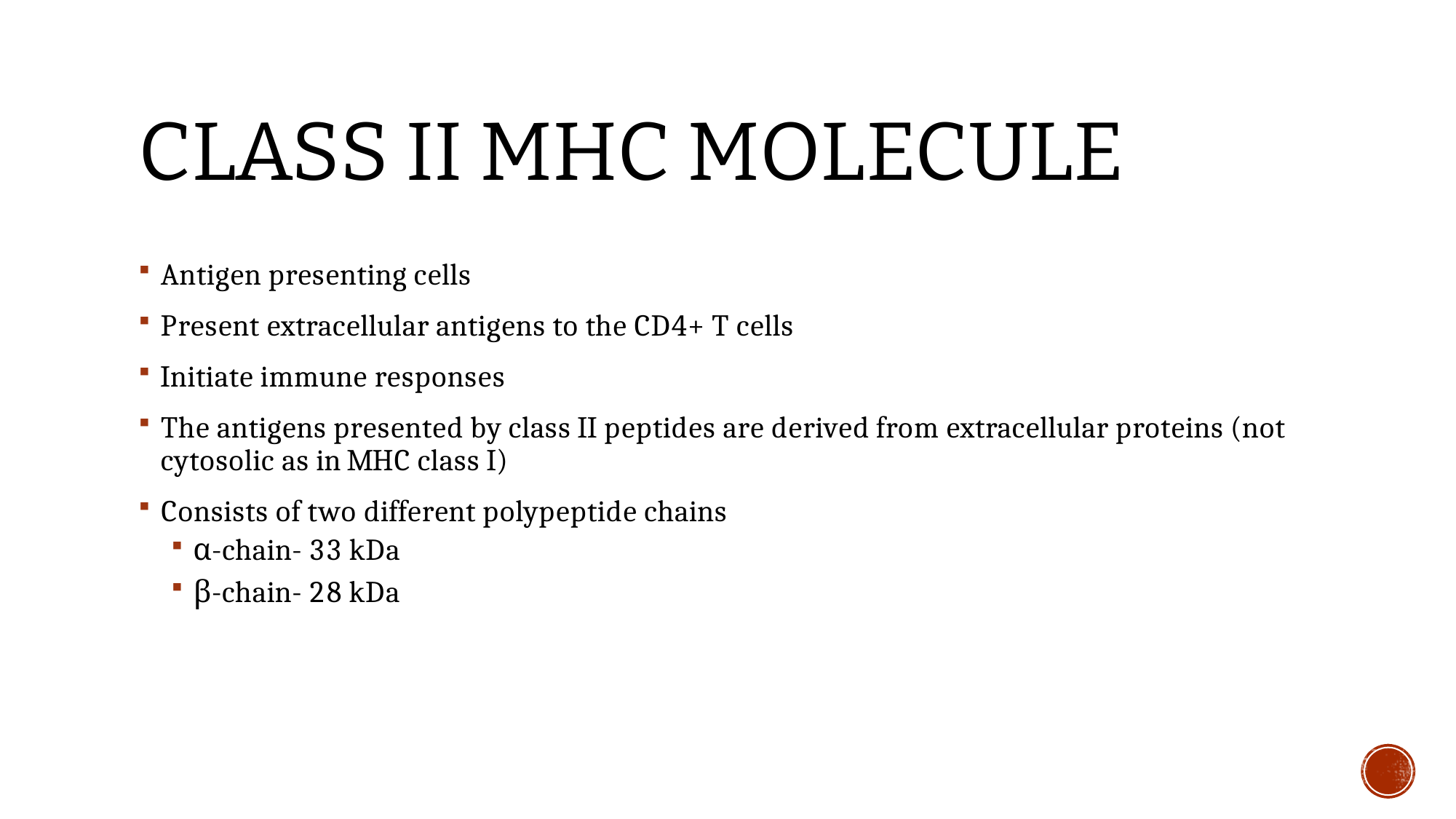

# Class II MHC Molecule
Antigen presenting cells
Present extracellular antigens to the CD4+ T cells
Initiate immune responses
The antigens presented by class II peptides are derived from extracellular proteins (not cytosolic as in MHC class I)
Consists of two different polypeptide chains
α-chain- 33 kDa
β-chain- 28 kDa